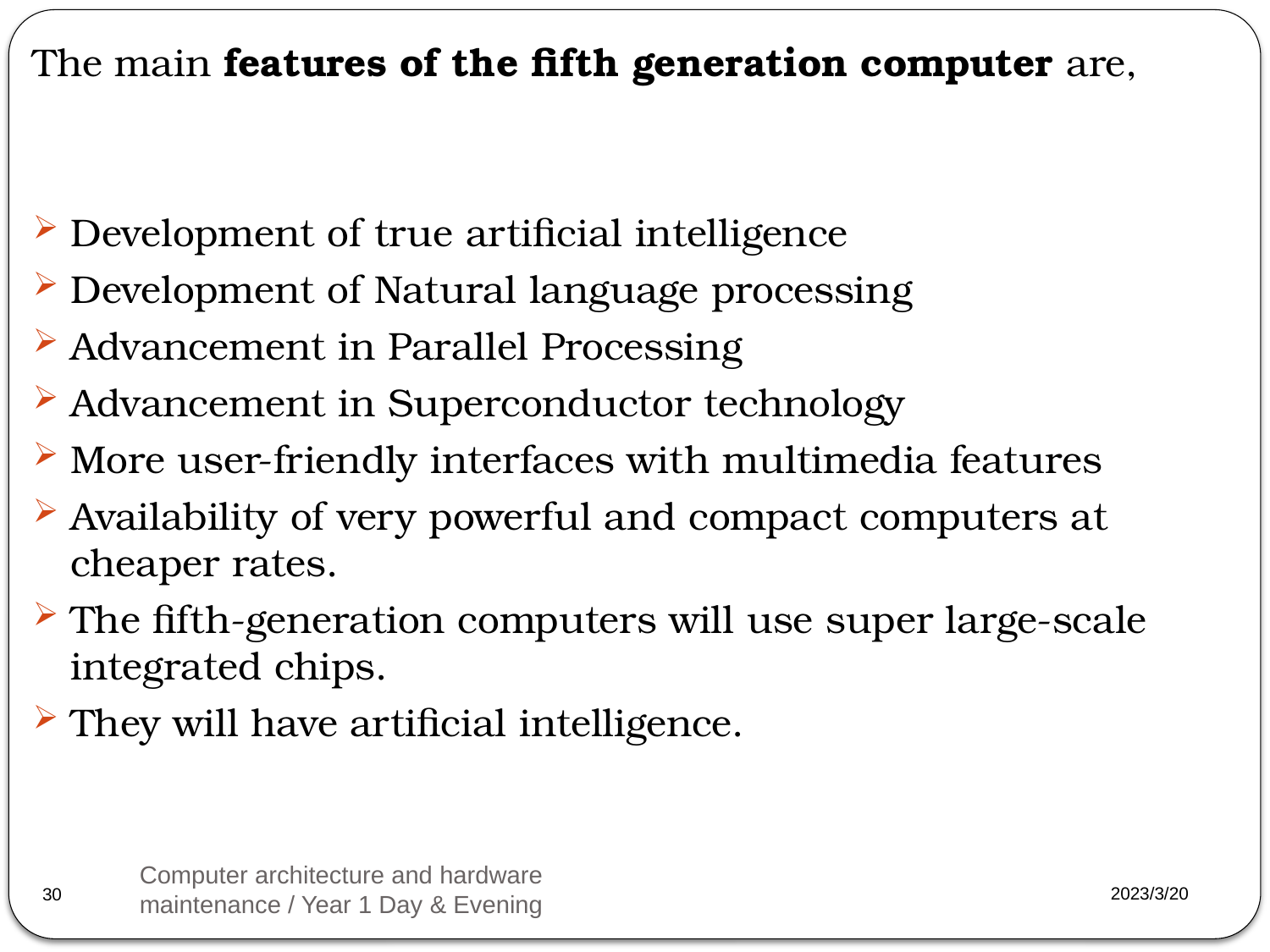

The main features of the fifth generation computer are,

Development of true artificial intelligence
Development of Natural language processing
Advancement in Parallel Processing
Advancement in Superconductor technology
More user-friendly interfaces with multimedia features
Availability of very powerful and compact computers at cheaper rates.
The fifth-generation computers will use super large-scale integrated chips.
They will have artificial intelligence.
Computer architecture and hardware maintenance / Year 1 Day & Evening
2023/3/20
30